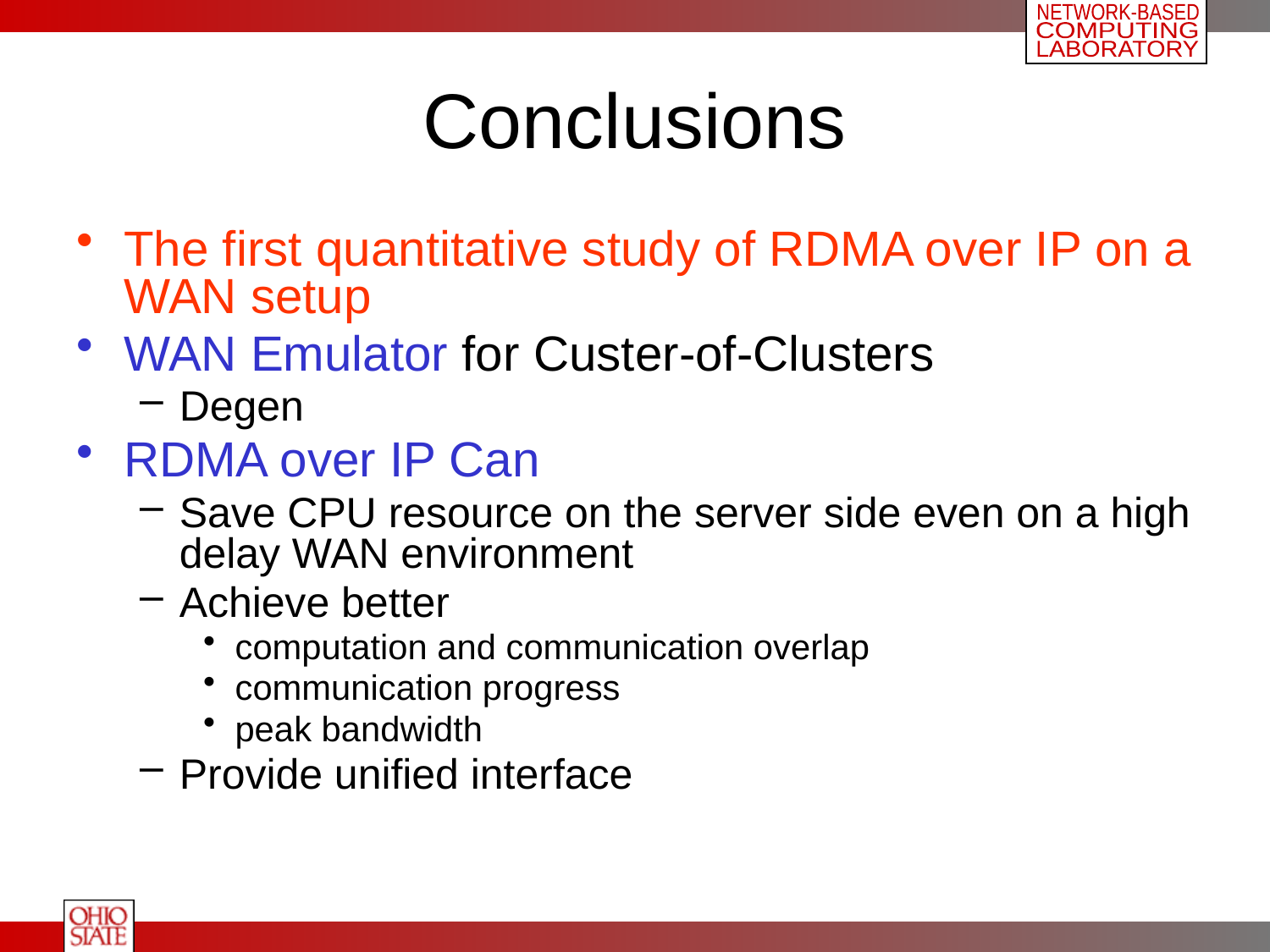

# Conclusions
The first quantitative study of RDMA over IP on a WAN setup
WAN Emulator for Custer-of-Clusters
Degen
RDMA over IP Can
Save CPU resource on the server side even on a high delay WAN environment
Achieve better
computation and communication overlap
communication progress
peak bandwidth
Provide unified interface